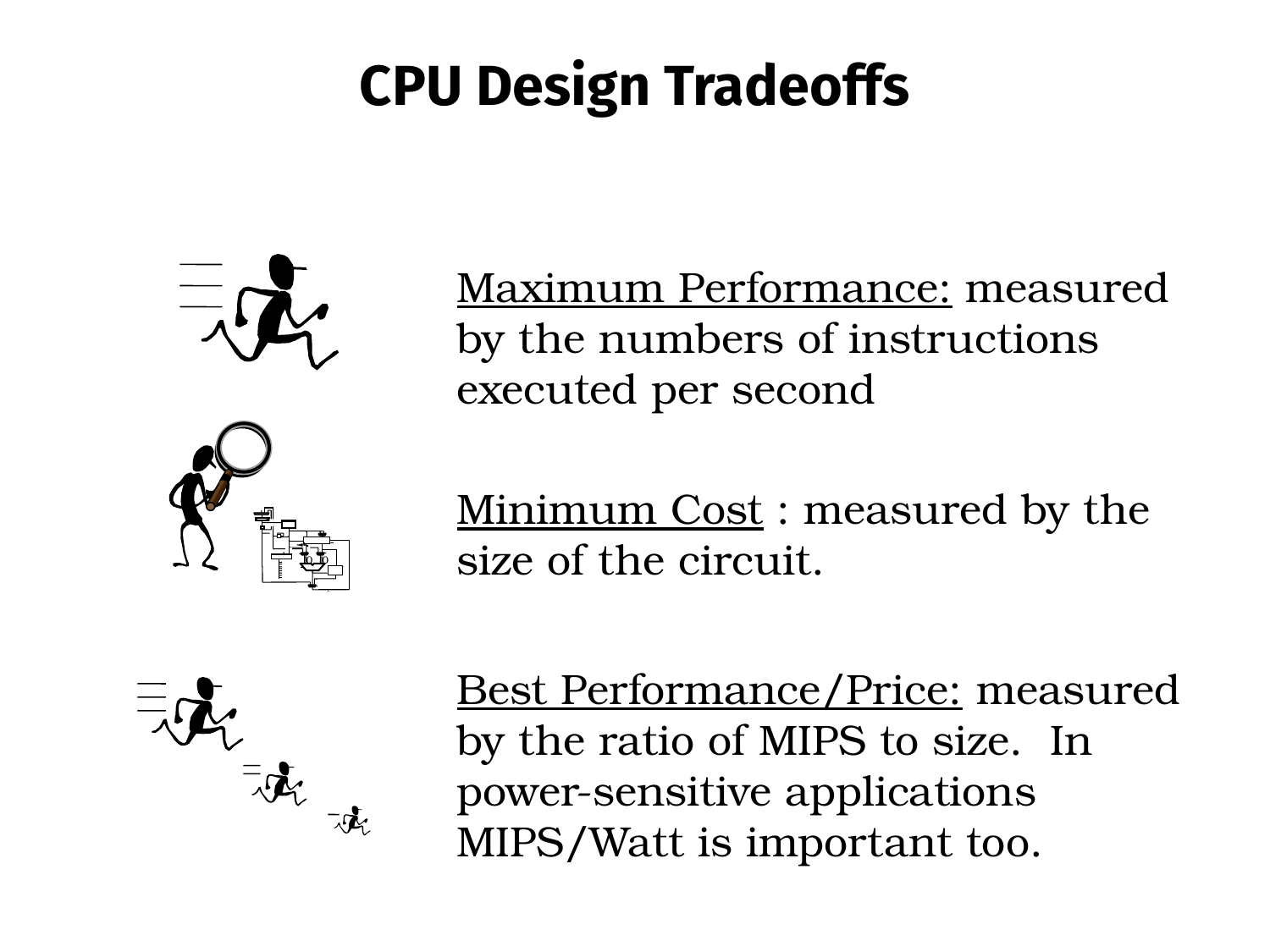

# CPU Design Tradeoffs

Maximum Performance: measured by the numbers of instructions executed per second

Minimum Cost : measured by the size of the circuit.

1
0
1
0

Best Performance/Price: measured by the ratio of MIPS to size.  In power-sensitive applications MIPS/Watt is important too.